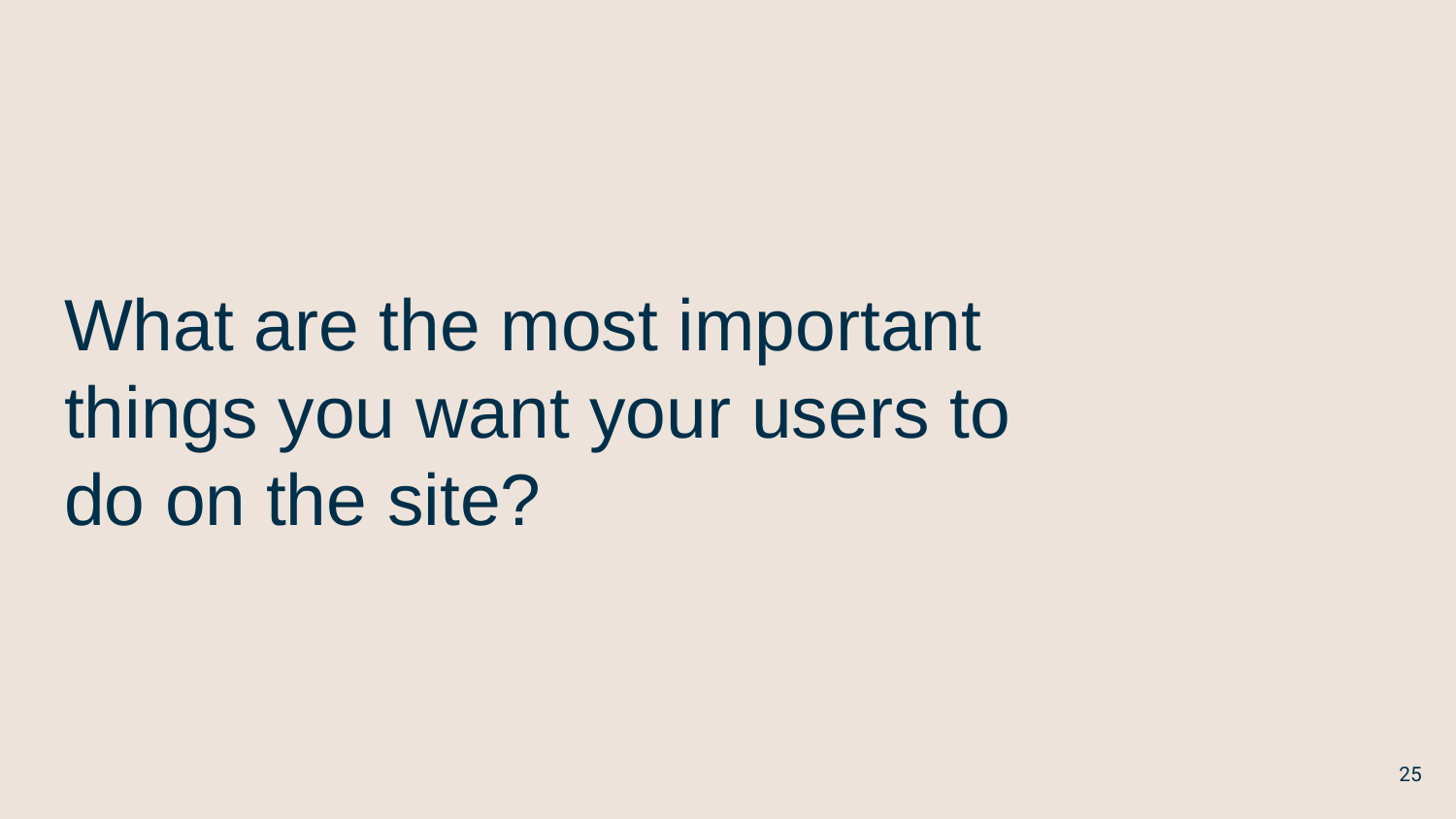

# What are the most important things you want your users to do on the site?
25